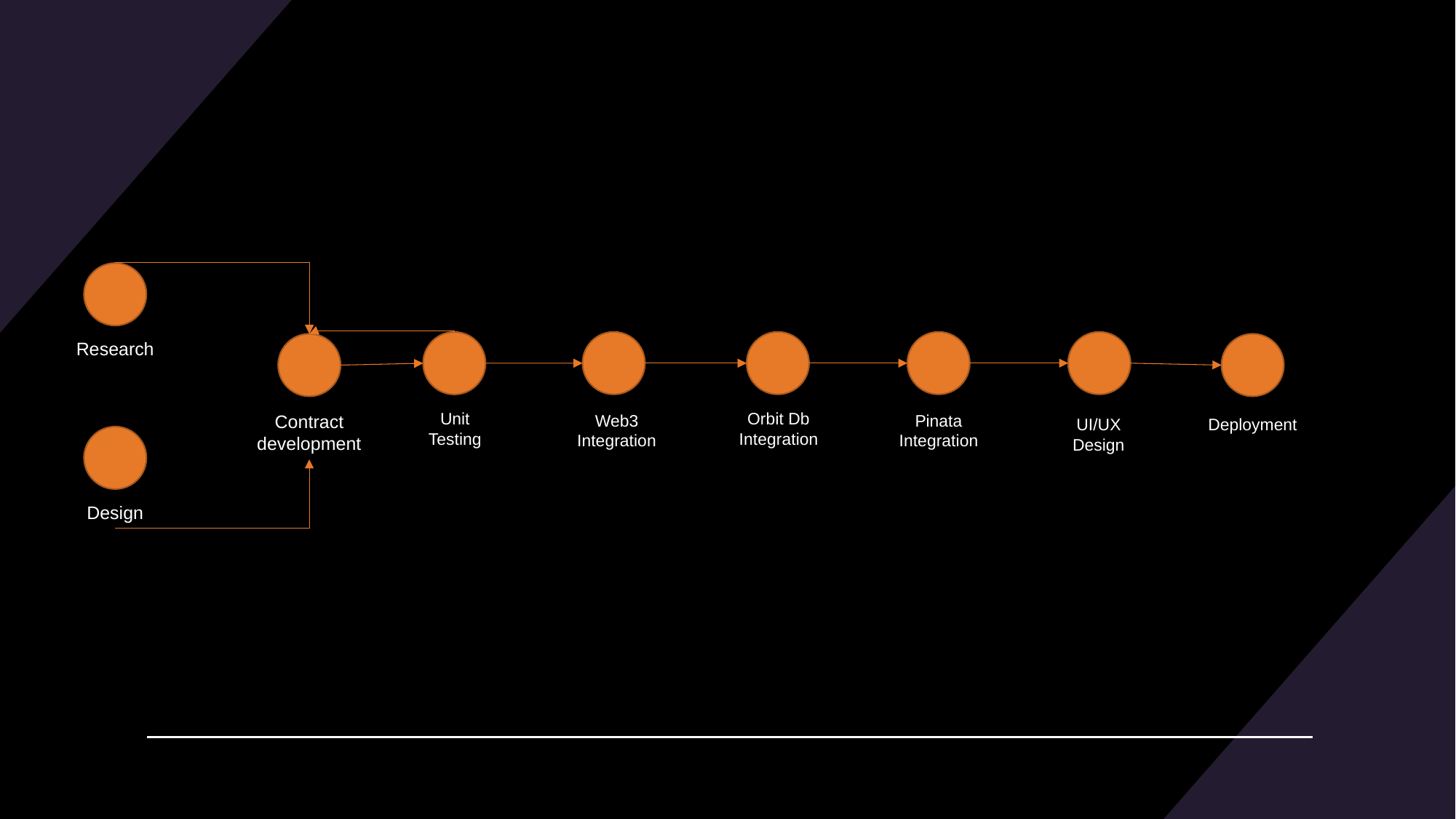

Research

Orbit Db
Integration
Unit Testing
Pinata
Integration
Contract development
Web3
Integration
UI/UX
Design
Deployment

Design